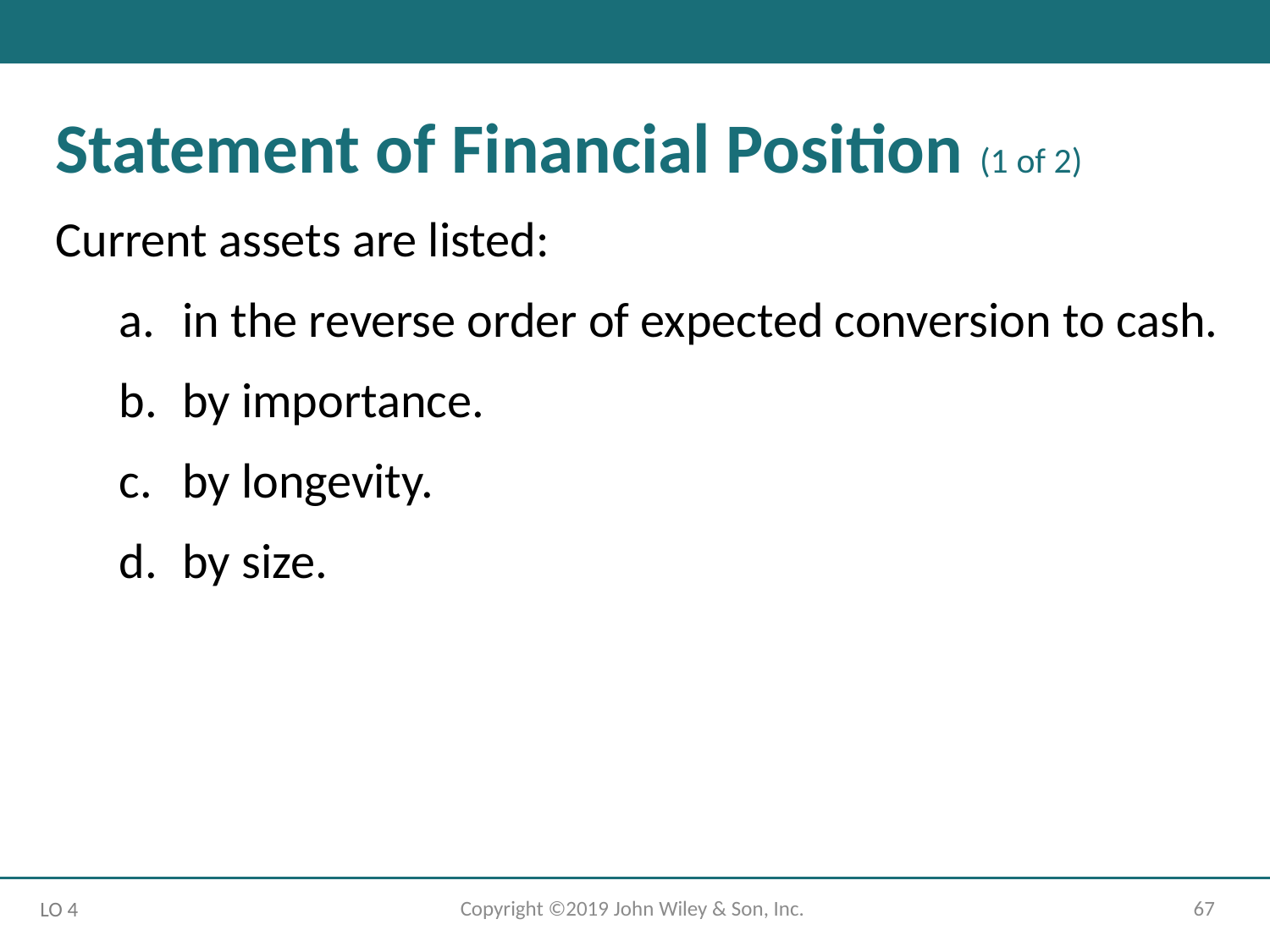

Statement of Financial Position (1 of 2)
Current assets are listed:
in the reverse order of expected conversion to cash.
by importance.
by longevity.
by size.
Copyright ©2019 John Wiley & Son, Inc.
67
LO 4